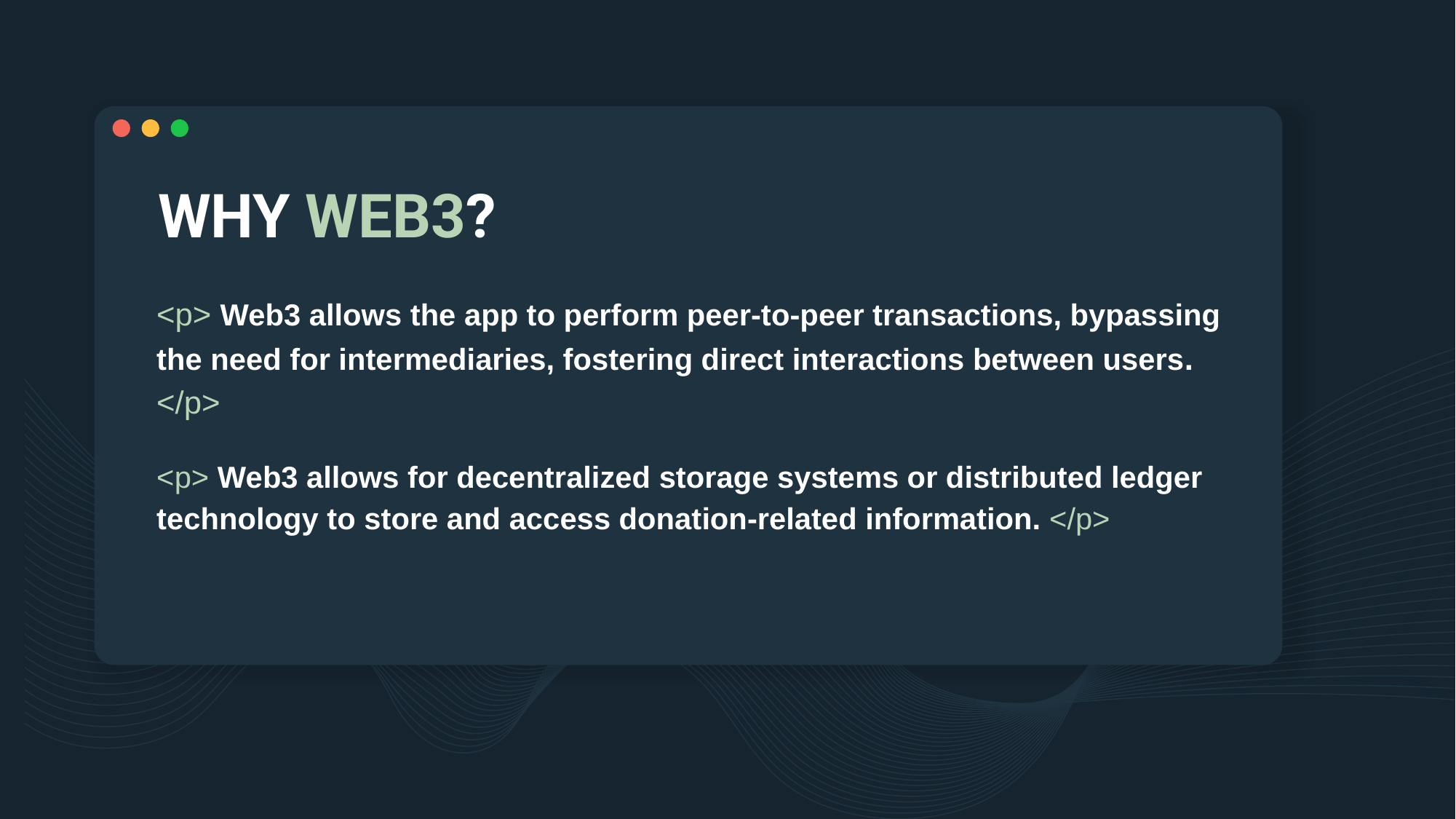

# WHY WEB3?
<p> Web3 allows the app to perform peer-to-peer transactions, bypassing the need for intermediaries, fostering direct interactions between users. </p>
<p> Web3 allows for decentralized storage systems or distributed ledger technology to store and access donation-related information. </p>